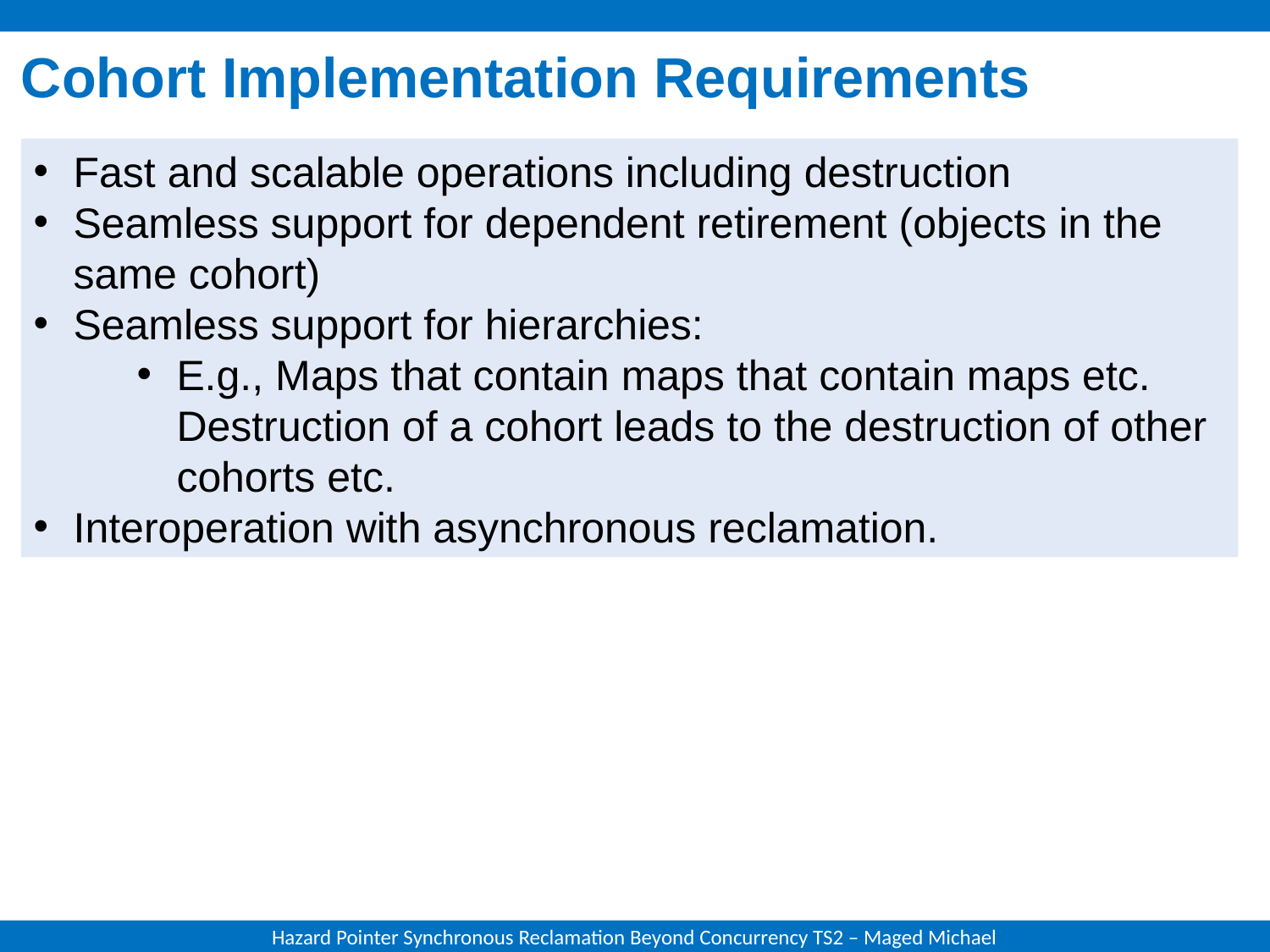

# Cohort Implementation Requirements
Fast and scalable operations including destruction
Seamless support for dependent retirement (objects in the same cohort)
Seamless support for hierarchies:
E.g., Maps that contain maps that contain maps etc.
Destruction of a cohort leads to the destruction of other cohorts etc.
Interoperation with asynchronous reclamation.
Hazard Pointer Synchronous Reclamation Beyond Concurrency TS2 – Maged Michael
19